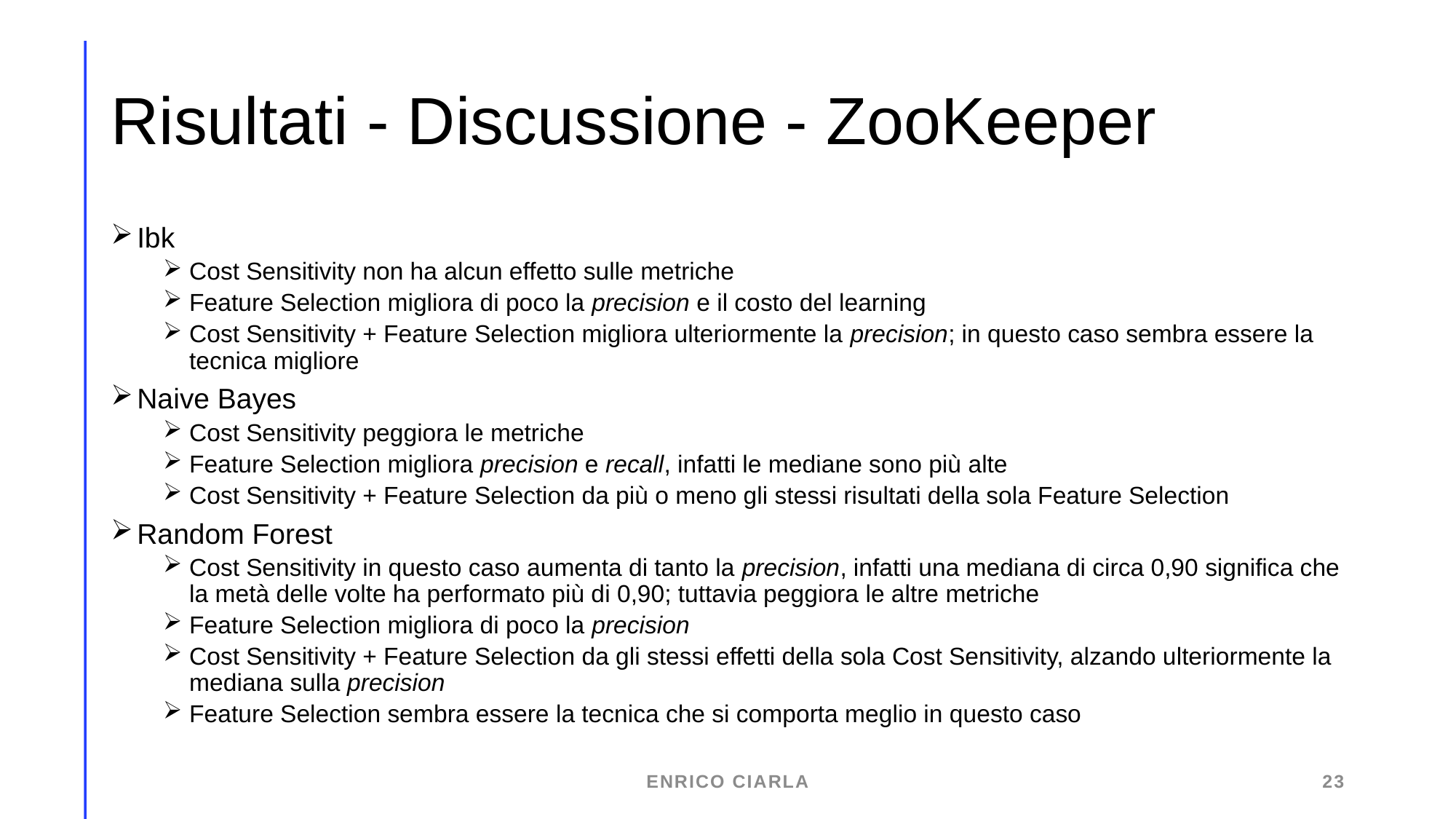

# Risultati - Discussione - ZooKeeper
Ibk
Cost Sensitivity non ha alcun effetto sulle metriche
Feature Selection migliora di poco la precision e il costo del learning
Cost Sensitivity + Feature Selection migliora ulteriormente la precision; in questo caso sembra essere la tecnica migliore
Naive Bayes
Cost Sensitivity peggiora le metriche
Feature Selection migliora precision e recall, infatti le mediane sono più alte
Cost Sensitivity + Feature Selection da più o meno gli stessi risultati della sola Feature Selection
Random Forest
Cost Sensitivity in questo caso aumenta di tanto la precision, infatti una mediana di circa 0,90 significa che la metà delle volte ha performato più di 0,90; tuttavia peggiora le altre metriche
Feature Selection migliora di poco la precision
Cost Sensitivity + Feature Selection da gli stessi effetti della sola Cost Sensitivity, alzando ulteriormente la mediana sulla precision
Feature Selection sembra essere la tecnica che si comporta meglio in questo caso

Enrico Ciarla
23